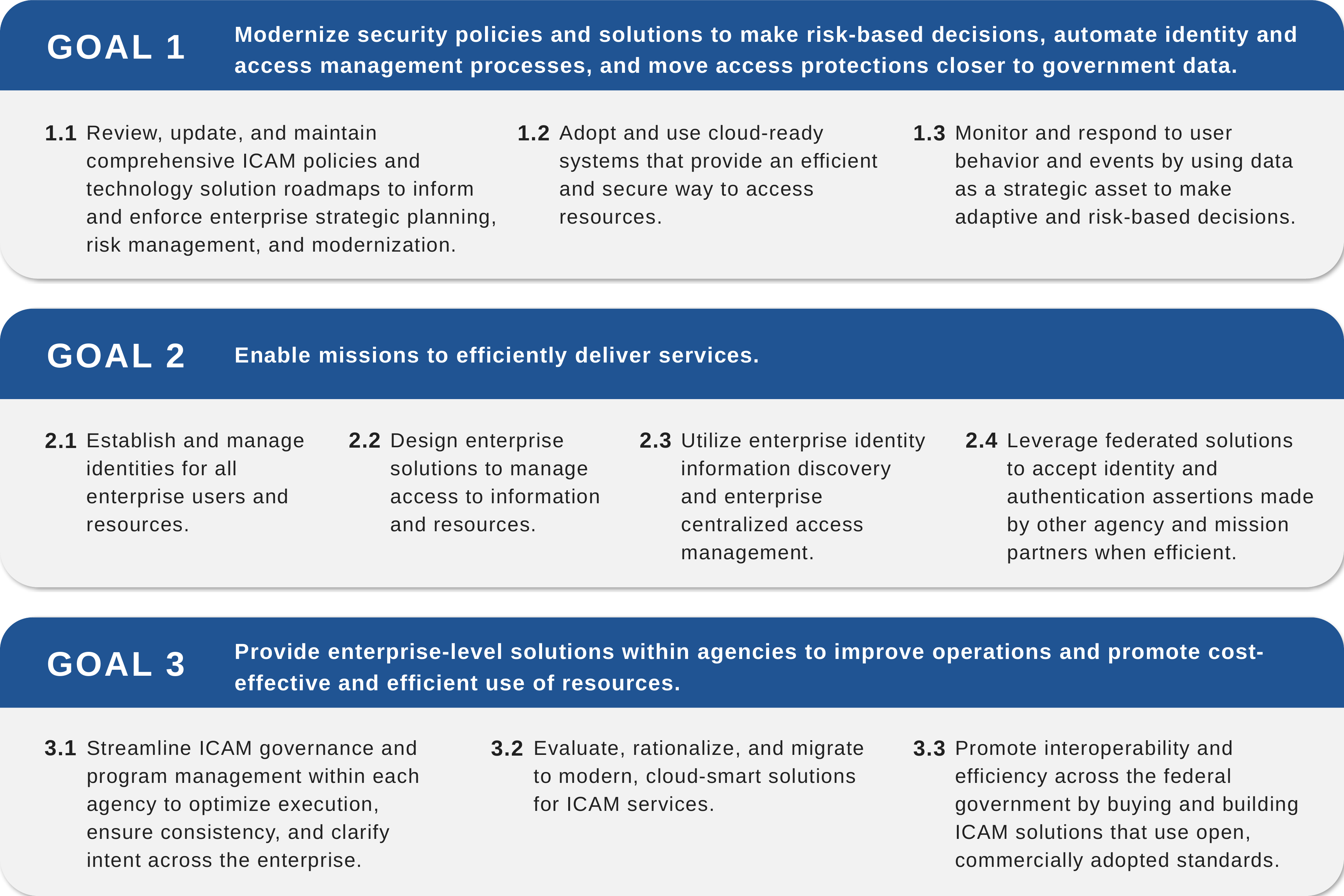

Modernize security policies and solutions to make risk-based decisions, automate identity and access management processes, and move access protections closer to government data.
GOAL 1
Review, update, and maintain comprehensive ICAM policies and technology solution roadmaps to inform and enforce enterprise strategic planning, risk management, and modernization.
Adopt and use cloud-ready systems that provide an efficient and secure way to access resources.
Monitor and respond to user behavior and events by using data as a strategic asset to make adaptive and risk-based decisions.
1.1
1.2
1.3

GOAL 2
Enable missions to efficiently deliver services.
Design enterprise solutions to manage access to information and resources.
Utilize enterprise identity information discovery and enterprise centralized access management.
Leverage federated solutions to accept identity and authentication assertions made by other agency and mission partners when efficient.
Establish and manage identities for all enterprise users and resources.
2.2
2.3
2.4
2.1

Provide enterprise-level solutions within agencies to improve operations and promote cost-effective and efficient use of resources.
GOAL 3
Streamline ICAM governance and program management within each agency to optimize execution, ensure consistency, and clarify intent across the enterprise.
Evaluate, rationalize, and migrate to modern, cloud-smart solutions for ICAM services.
Promote interoperability and efficiency across the federal government by buying and building ICAM solutions that use open, commercially adopted standards.
3.1
3.2
3.3